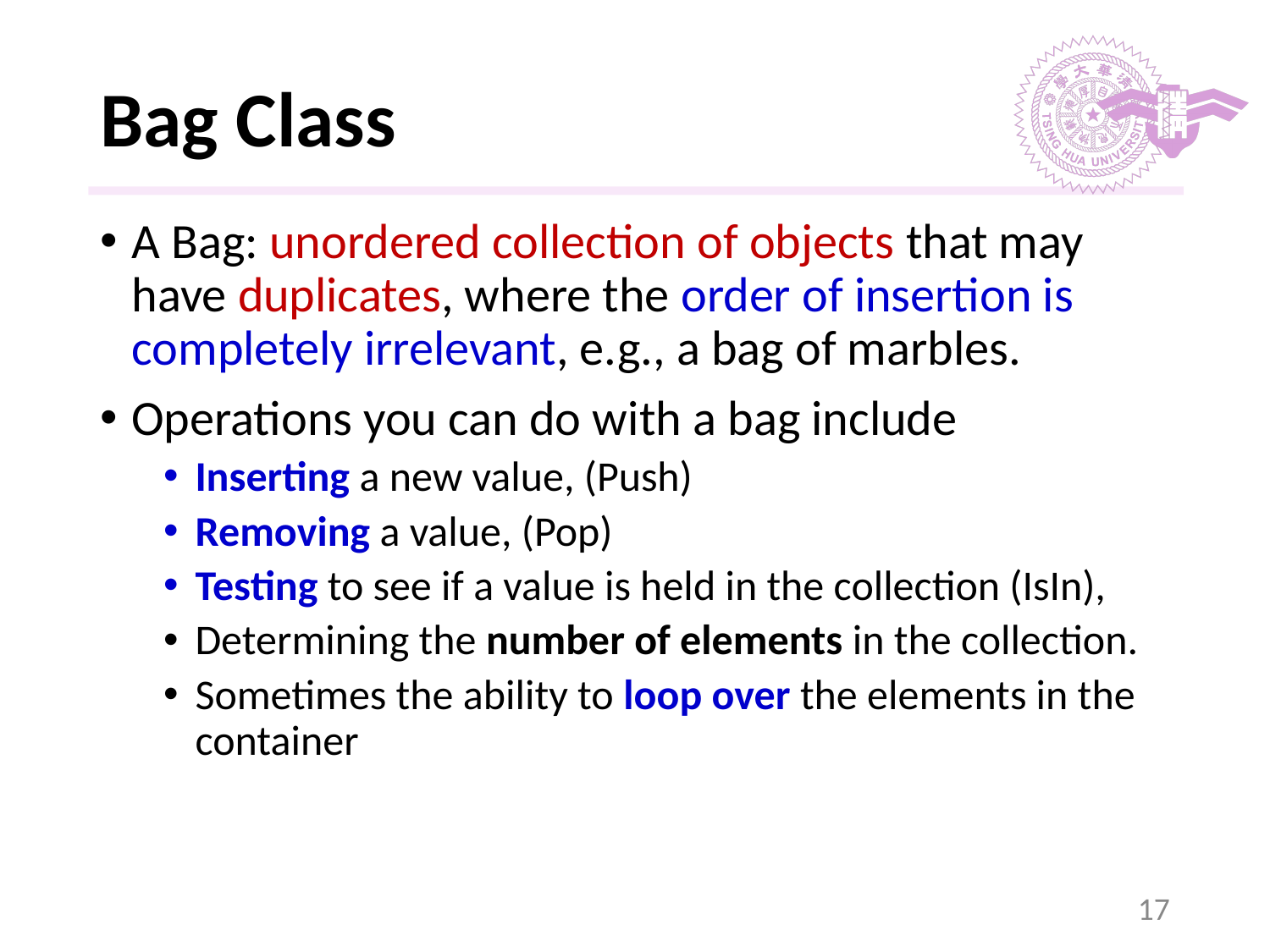

# Bag Class
A Bag: unordered collection of objects that may have duplicates, where the order of insertion is completely irrelevant, e.g., a bag of marbles.
Operations you can do with a bag include
Inserting a new value, (Push)
Removing a value, (Pop)
Testing to see if a value is held in the collection (IsIn),
Determining the number of elements in the collection.
Sometimes the ability to loop over the elements in the container
17